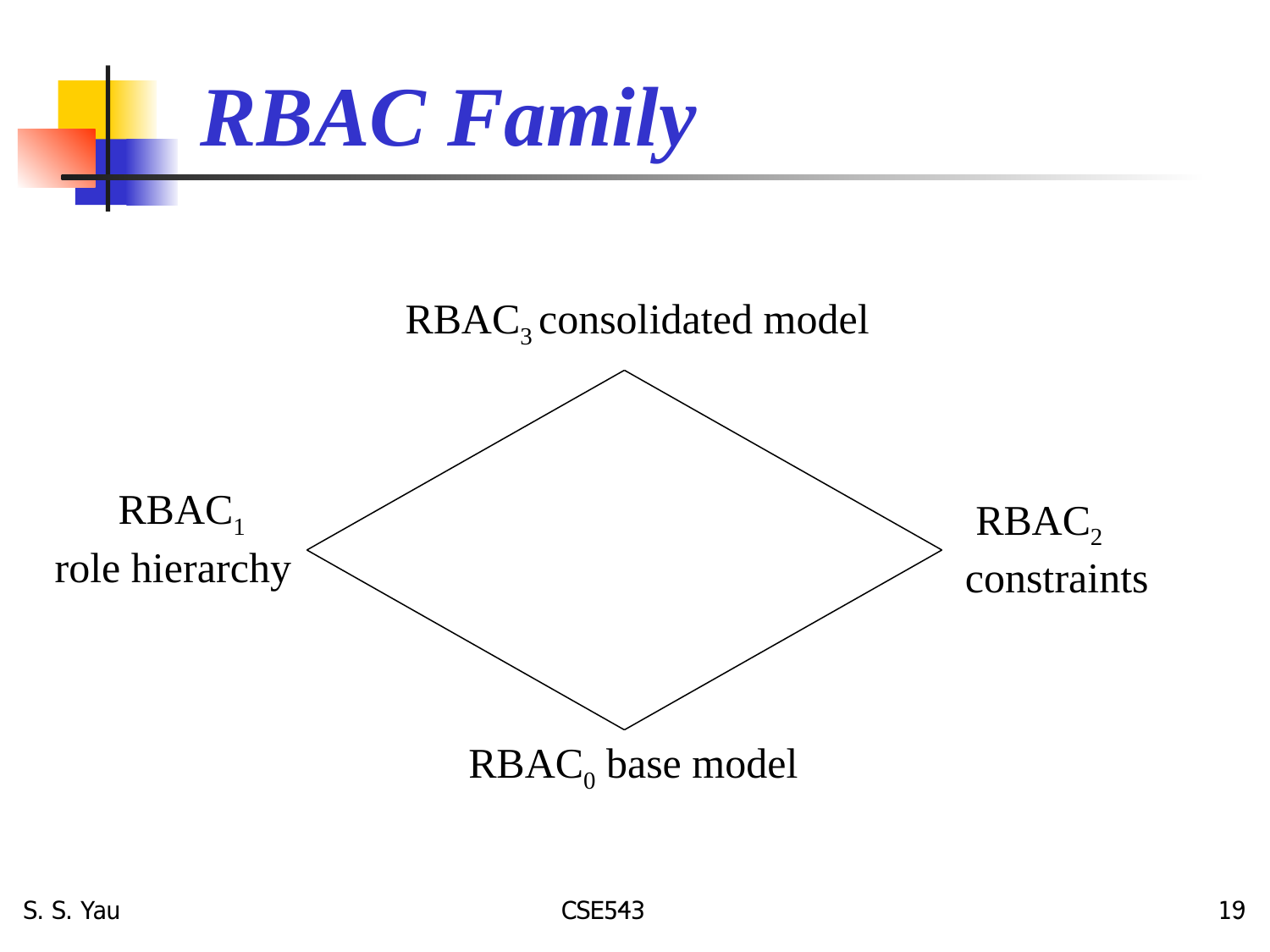

# RBAC Family
RBAC3 consolidated model

      RBAC1
role hierarchy
 RBAC2
constraints

RBAC0 base model
S. S. Yau
CSE543
19